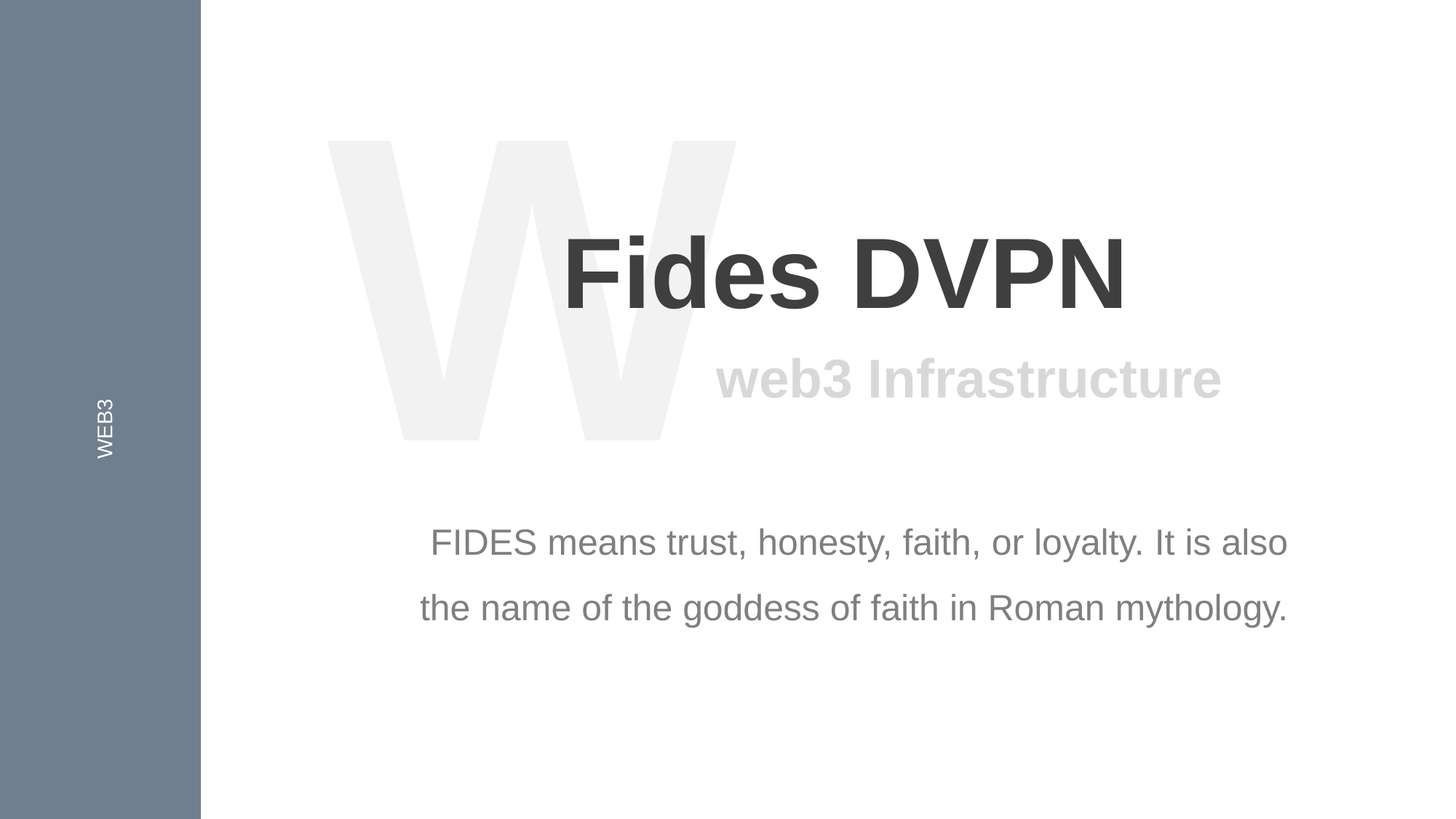

W
Fides DVPN
web3 Infrastructure
WEB3
 FIDES means trust, honesty, faith, or loyalty. It is also the name of the goddess of faith in Roman mythology.